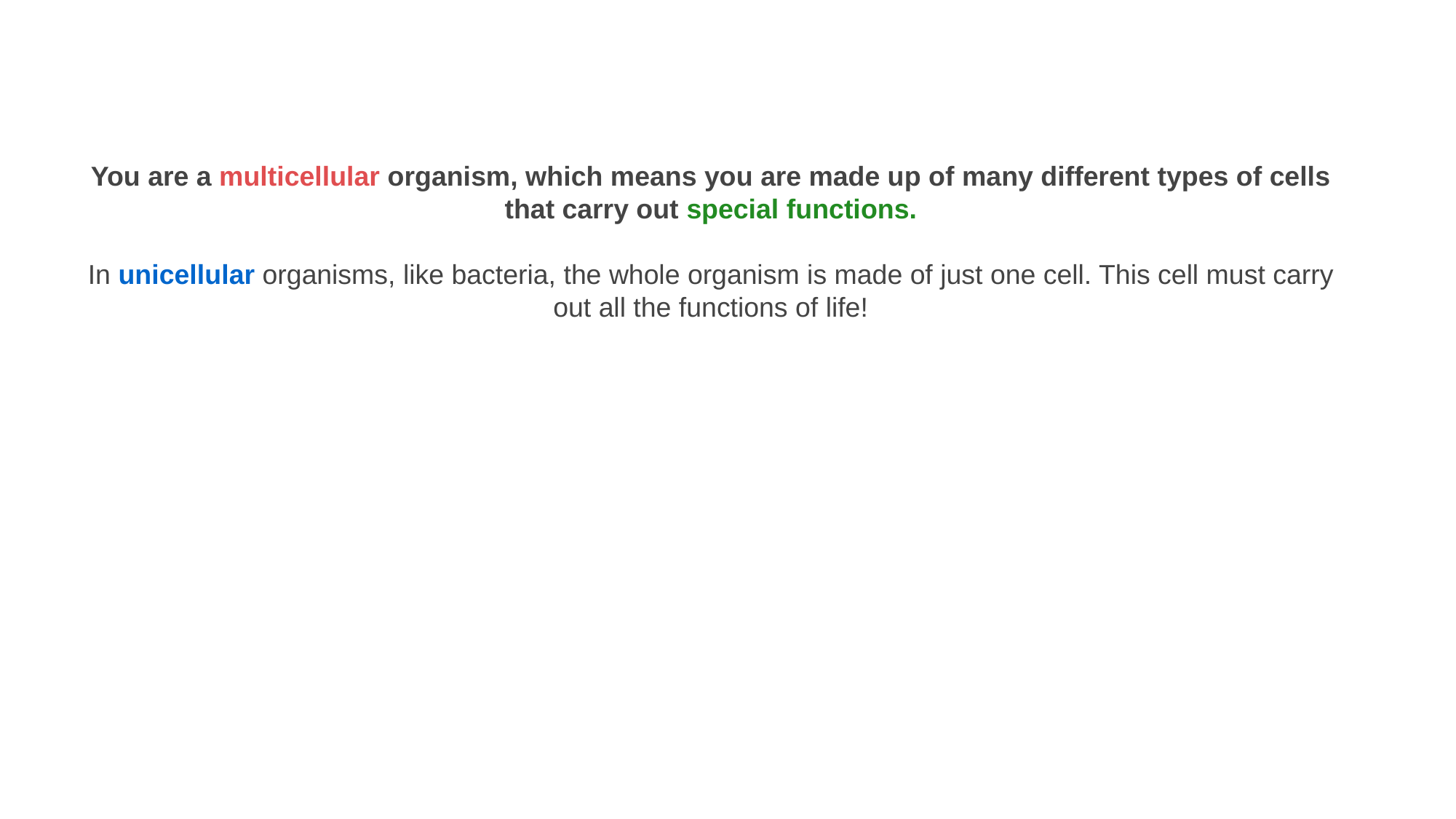

You are a multicellular organism, which means you are made up of many different types of cells that carry out special functions.

In unicellular organisms, like bacteria, the whole organism is made of just one cell. This cell must carry out all the functions of life!